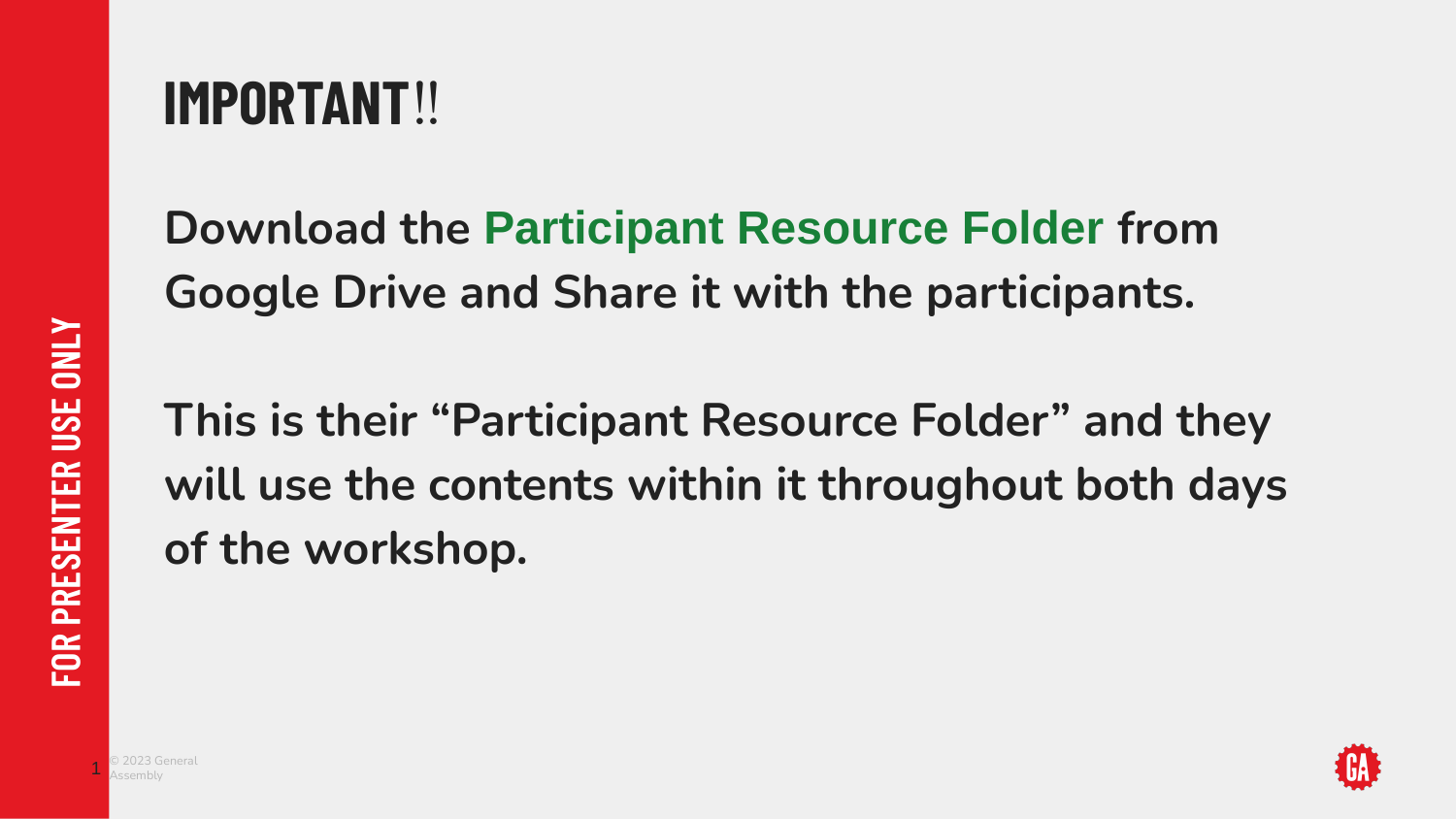

# IMPORTANT‼️
Download the Participant Resource Folder from Google Drive and Share it with the participants.
This is their “Participant Resource Folder” and they will use the contents within it throughout both days of the workshop.

1